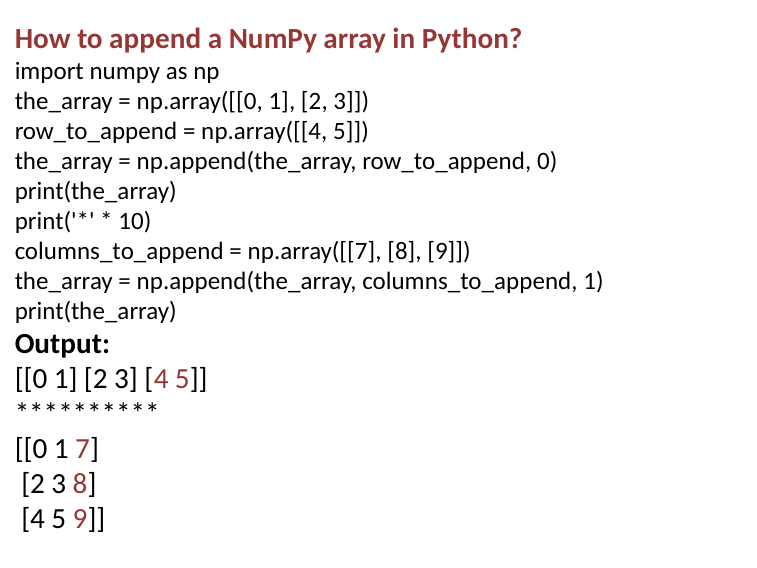

How to append a NumPy array in Python?
import numpy as np
the_array = np.array([[0, 1], [2, 3]])
row_to_append = np.array([[4, 5]])
the_array = np.append(the_array, row_to_append, 0)
print(the_array)
print('*' * 10)
columns_to_append = np.array([[7], [8], [9]])
the_array = np.append(the_array, columns_to_append, 1)
print(the_array)
Output:
[[0 1] [2 3] [4 5]]
**********
[[0 1 7]
 [2 3 8]
 [4 5 9]]